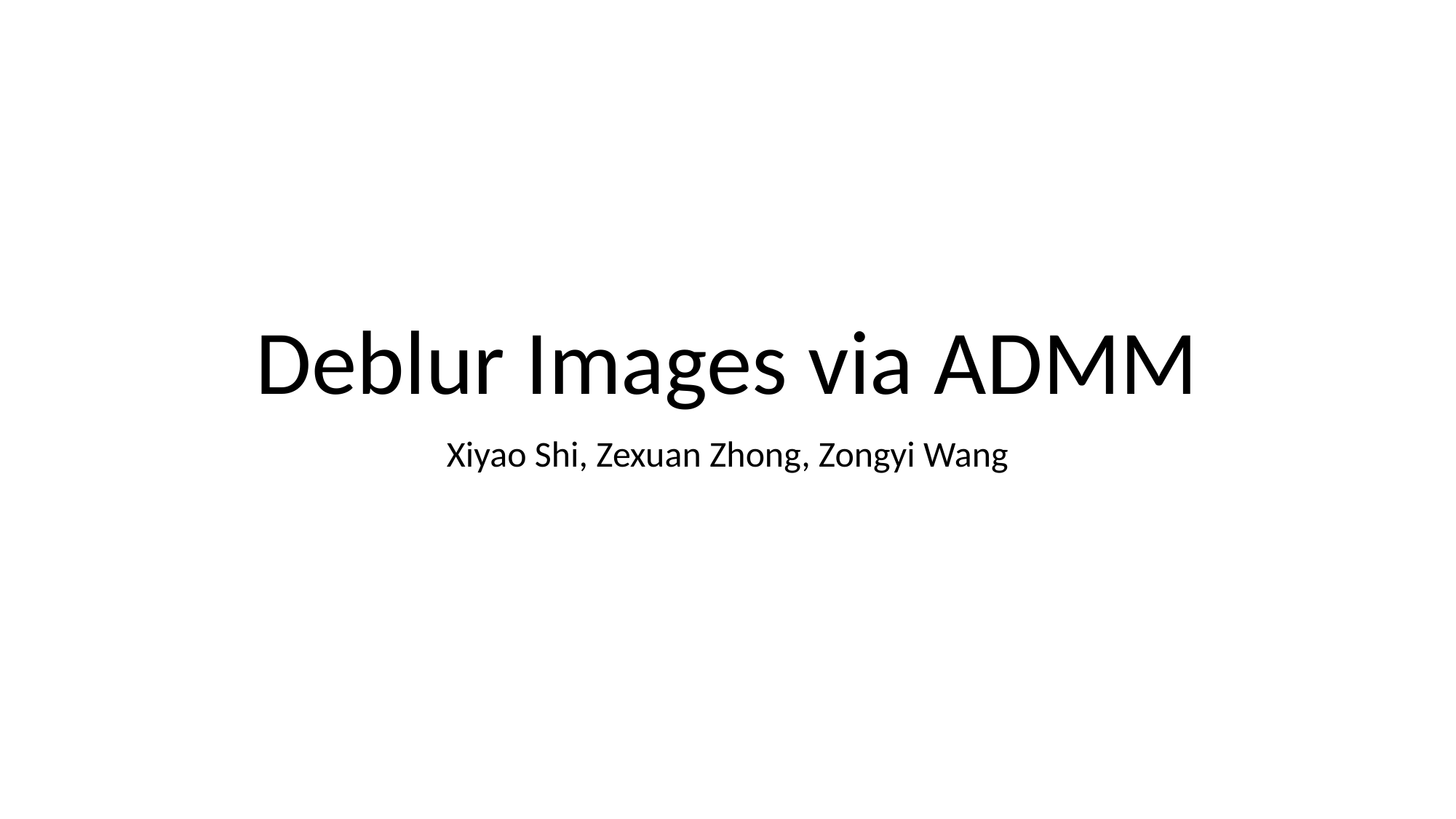

# Deblur Images via ADMM
Xiyao Shi, Zexuan Zhong, Zongyi Wang